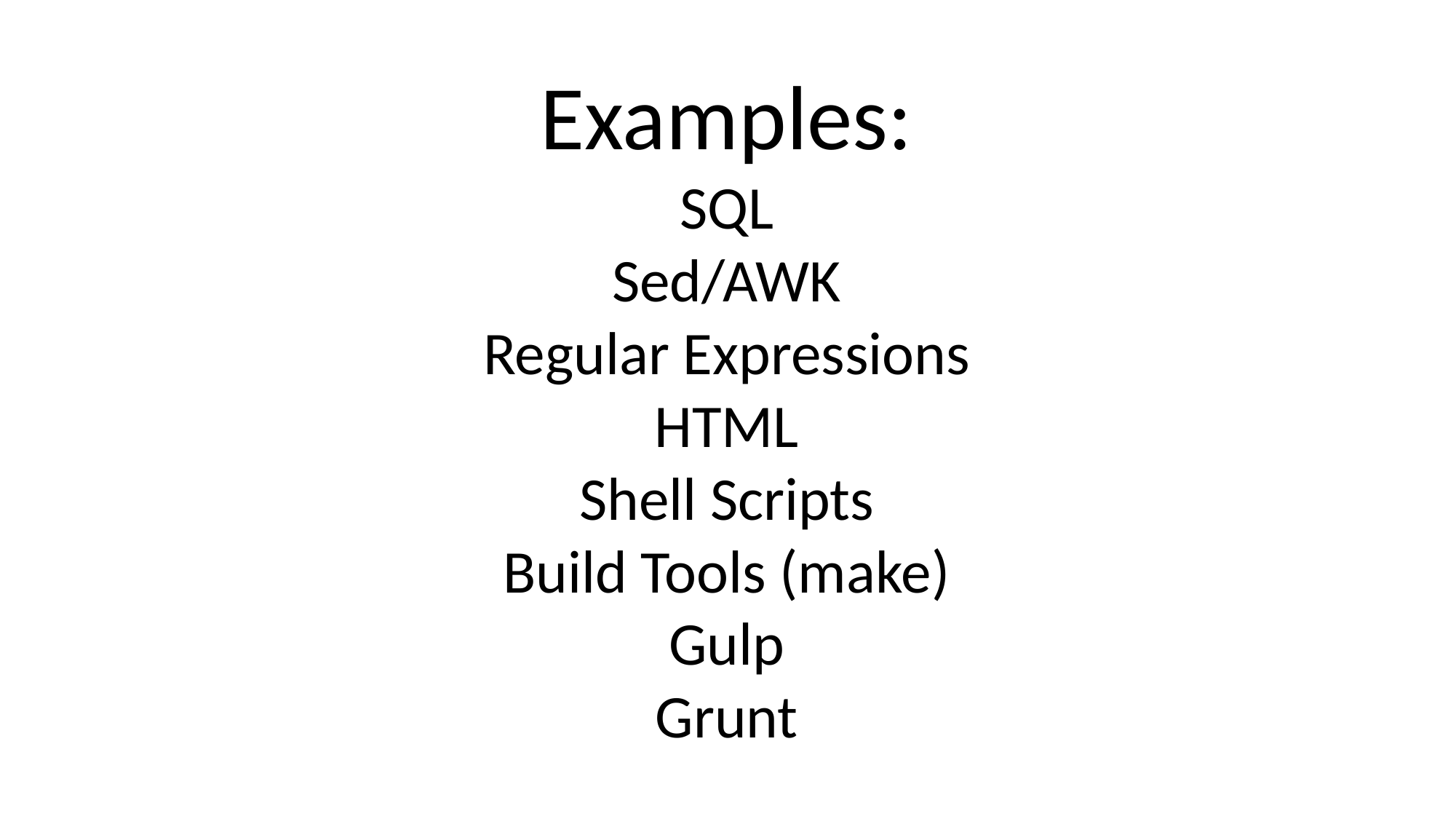

Examples:
SQL
Sed/AWK
Regular Expressions
HTML
Shell Scripts
Build Tools (make)
Gulp
Grunt